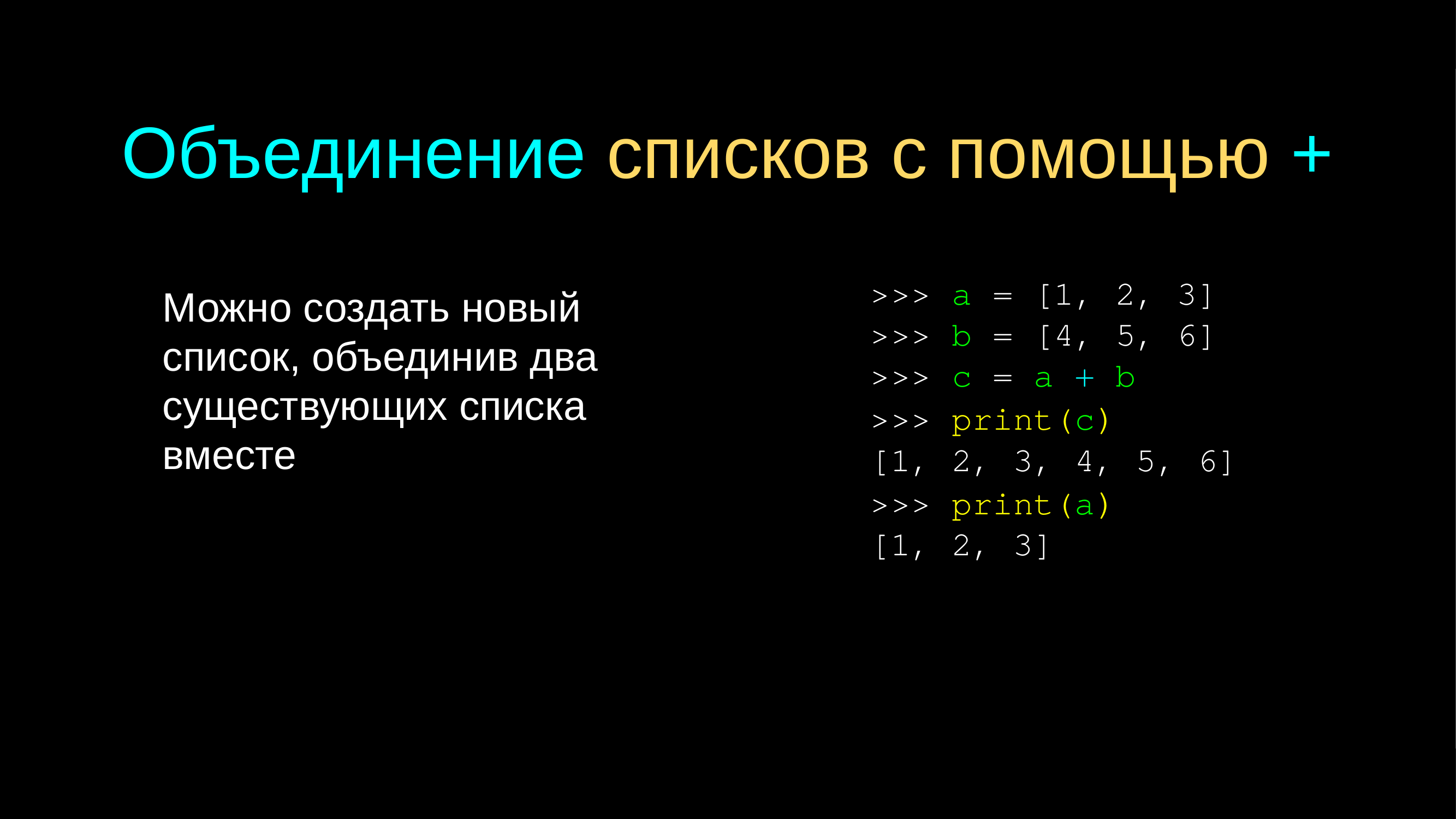

# Объединение списков с помощью +
>>> a = [1, 2, 3]
>>> b = [4, 5, 6]
>>> c = a + b
>>> print(c)
[1, 2, 3, 4, 5, 6]
>>> print(a)
[1, 2, 3]
Можно создать новый список, объединив два существующих списка вместе